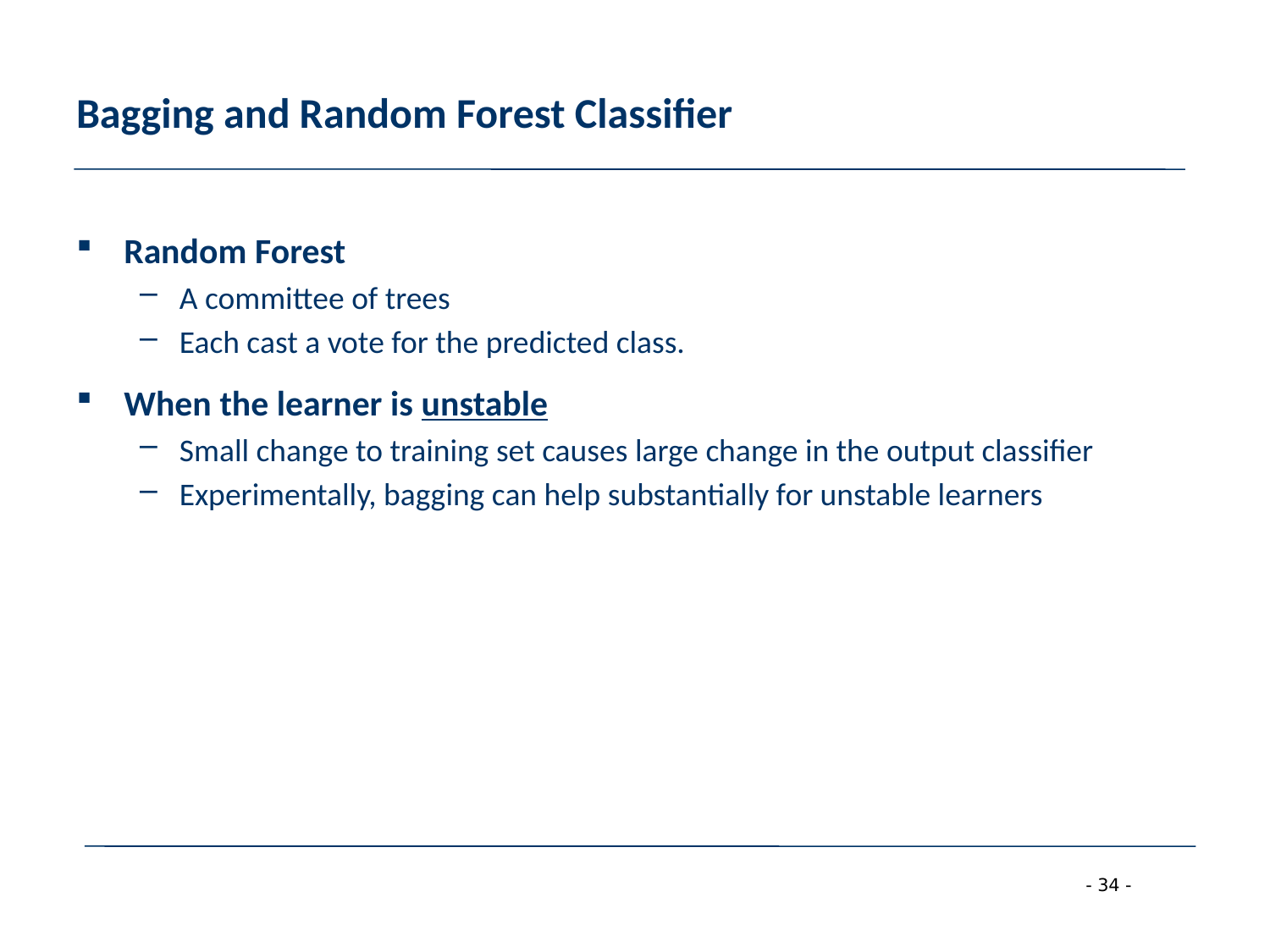

# Bagging and Random Forest Classifier
Random Forest
A committee of trees
Each cast a vote for the predicted class.
When the learner is unstable
Small change to training set causes large change in the output classifier
Experimentally, bagging can help substantially for unstable learners